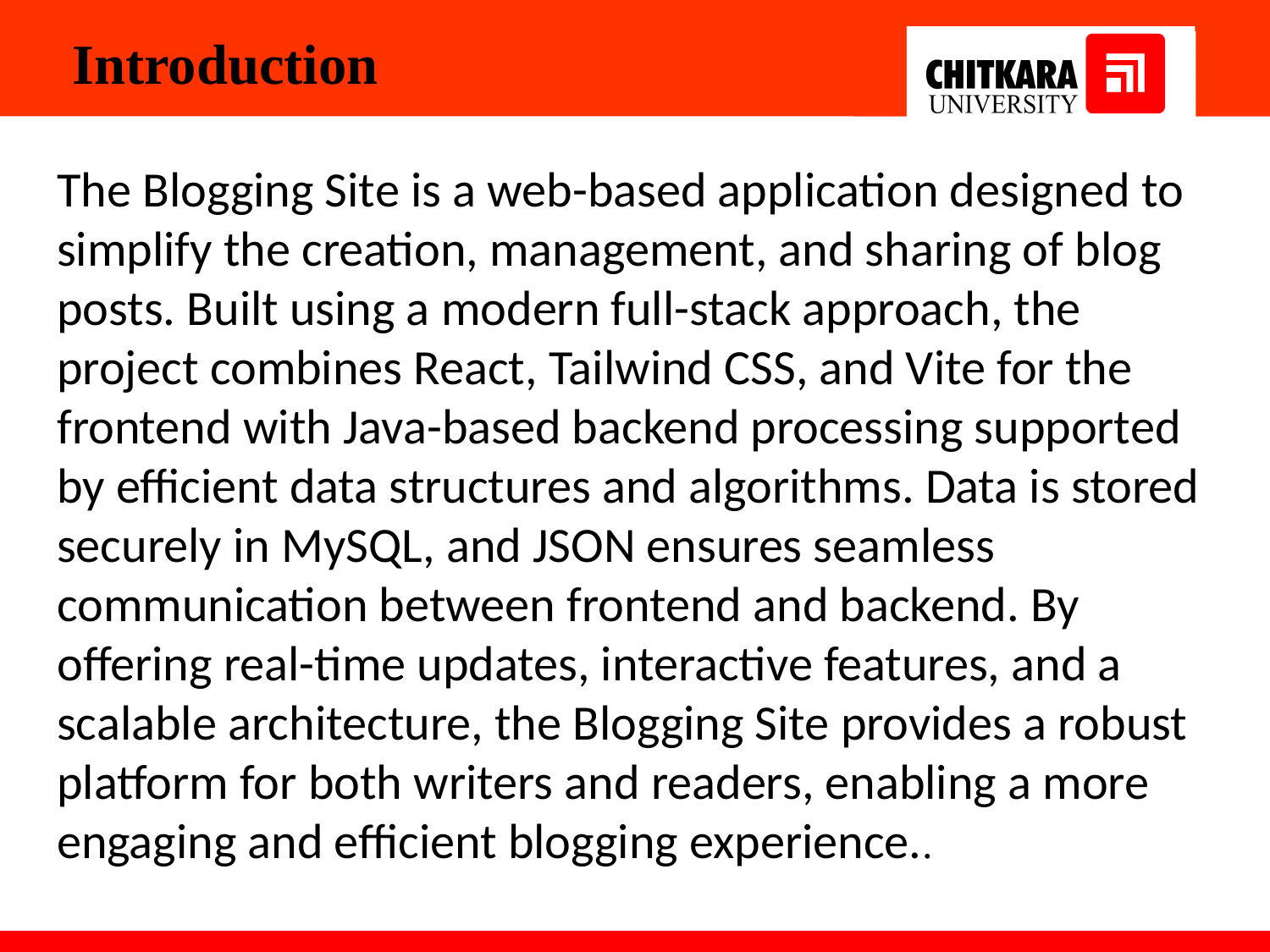

Introduction
The Blogging Site is a web-based application designed to simplify the creation, management, and sharing of blog posts. Built using a modern full-stack approach, the project combines React, Tailwind CSS, and Vite for the frontend with Java-based backend processing supported by efficient data structures and algorithms. Data is stored securely in MySQL, and JSON ensures seamless communication between frontend and backend. By offering real-time updates, interactive features, and a scalable architecture, the Blogging Site provides a robust platform for both writers and readers, enabling a more engaging and efficient blogging experience..